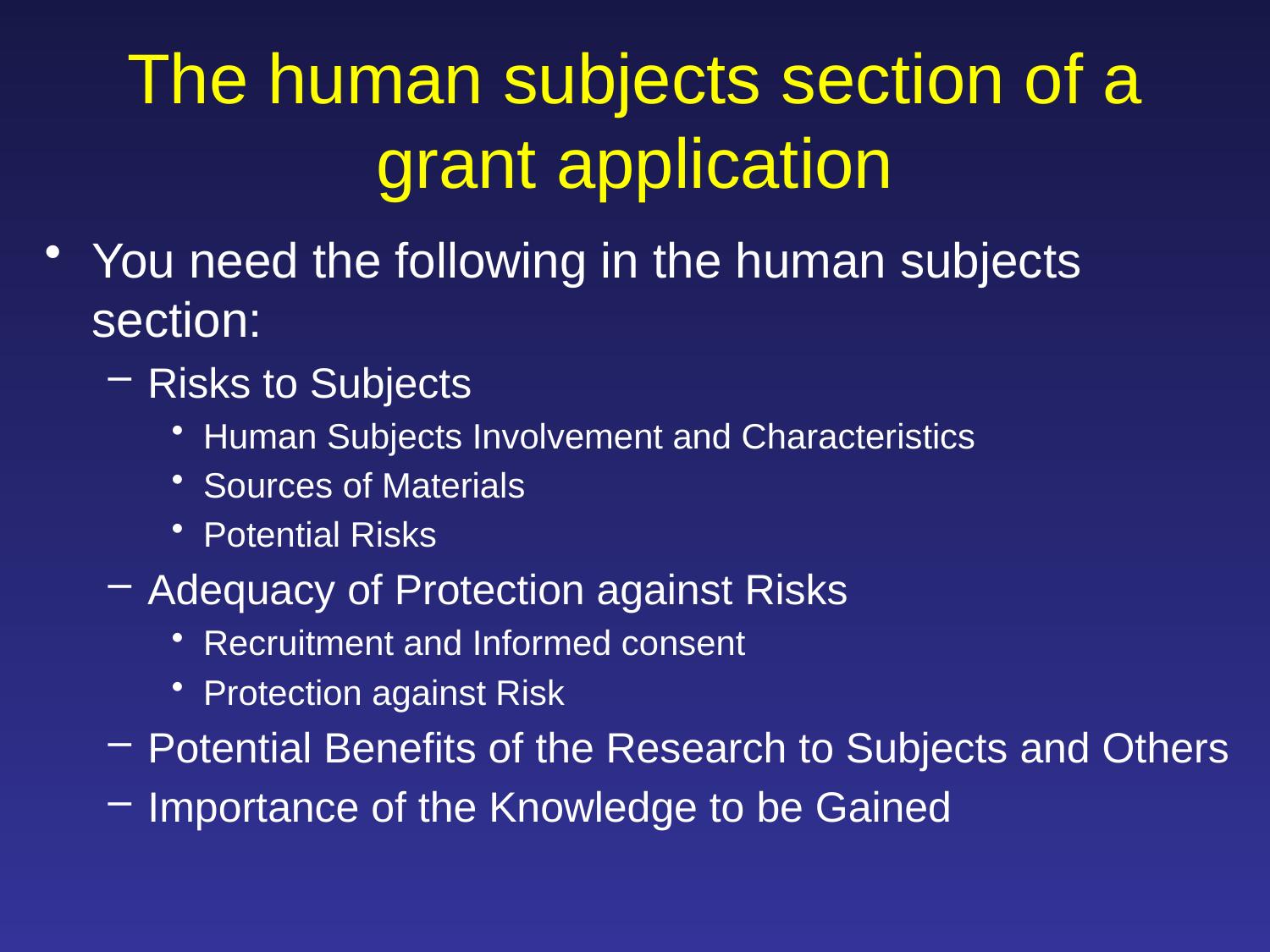

# The human subjects section of a grant application
You need the following in the human subjects section:
Risks to Subjects
Human Subjects Involvement and Characteristics
Sources of Materials
Potential Risks
Adequacy of Protection against Risks
Recruitment and Informed consent
Protection against Risk
Potential Benefits of the Research to Subjects and Others
Importance of the Knowledge to be Gained